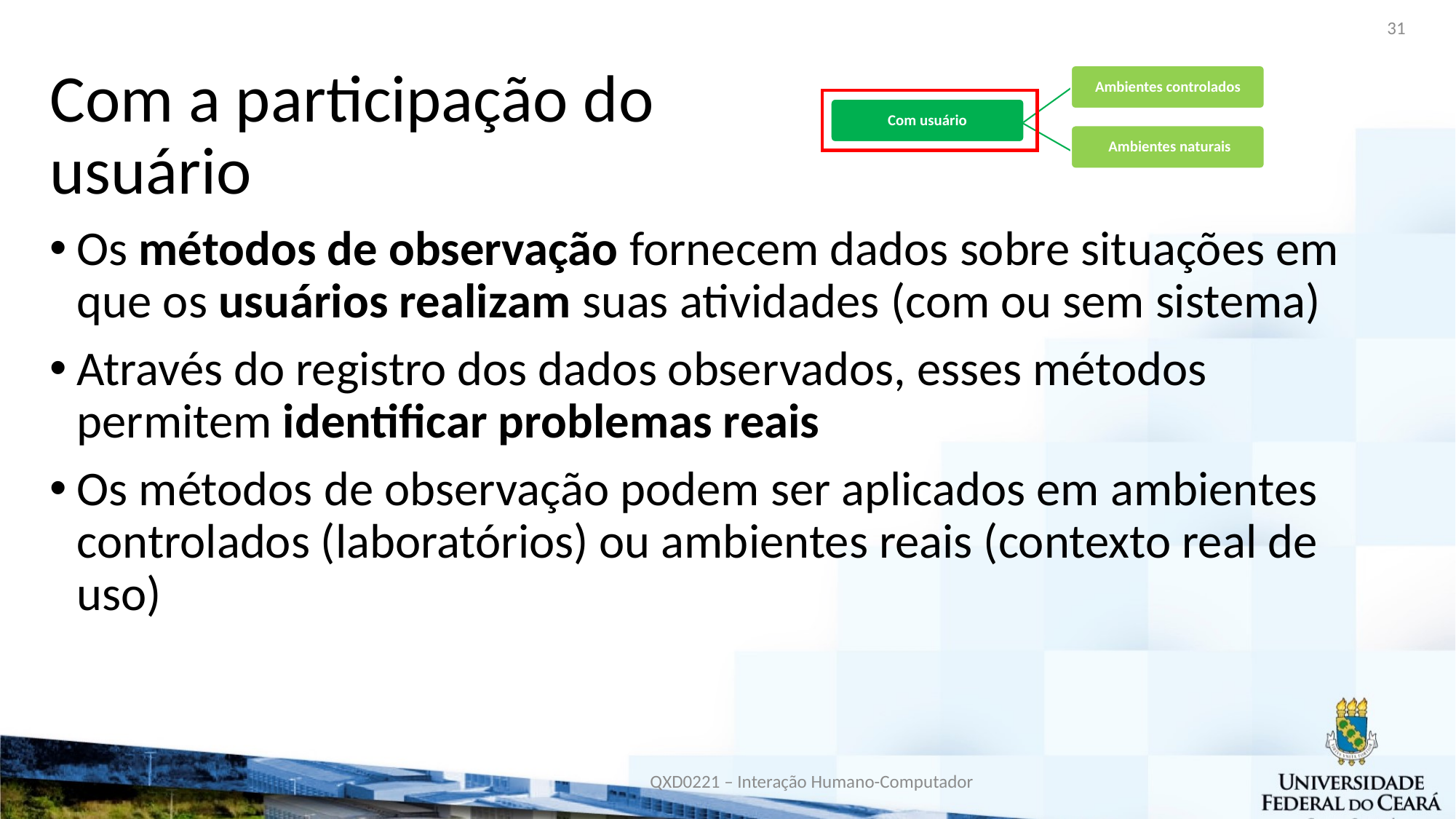

31

Ambientes controlados
# Com a participação do usuário

Com usuário

Ambientes naturais

Os métodos de observação fornecem dados sobre situações em que os usuários realizam suas atividades (com ou sem sistema)
Através do registro dos dados observados, esses métodos permitem identificar problemas reais
Os métodos de observação podem ser aplicados em ambientes controlados (laboratórios) ou ambientes reais (contexto real de uso)
QXD0221 – Interação Humano-Computador